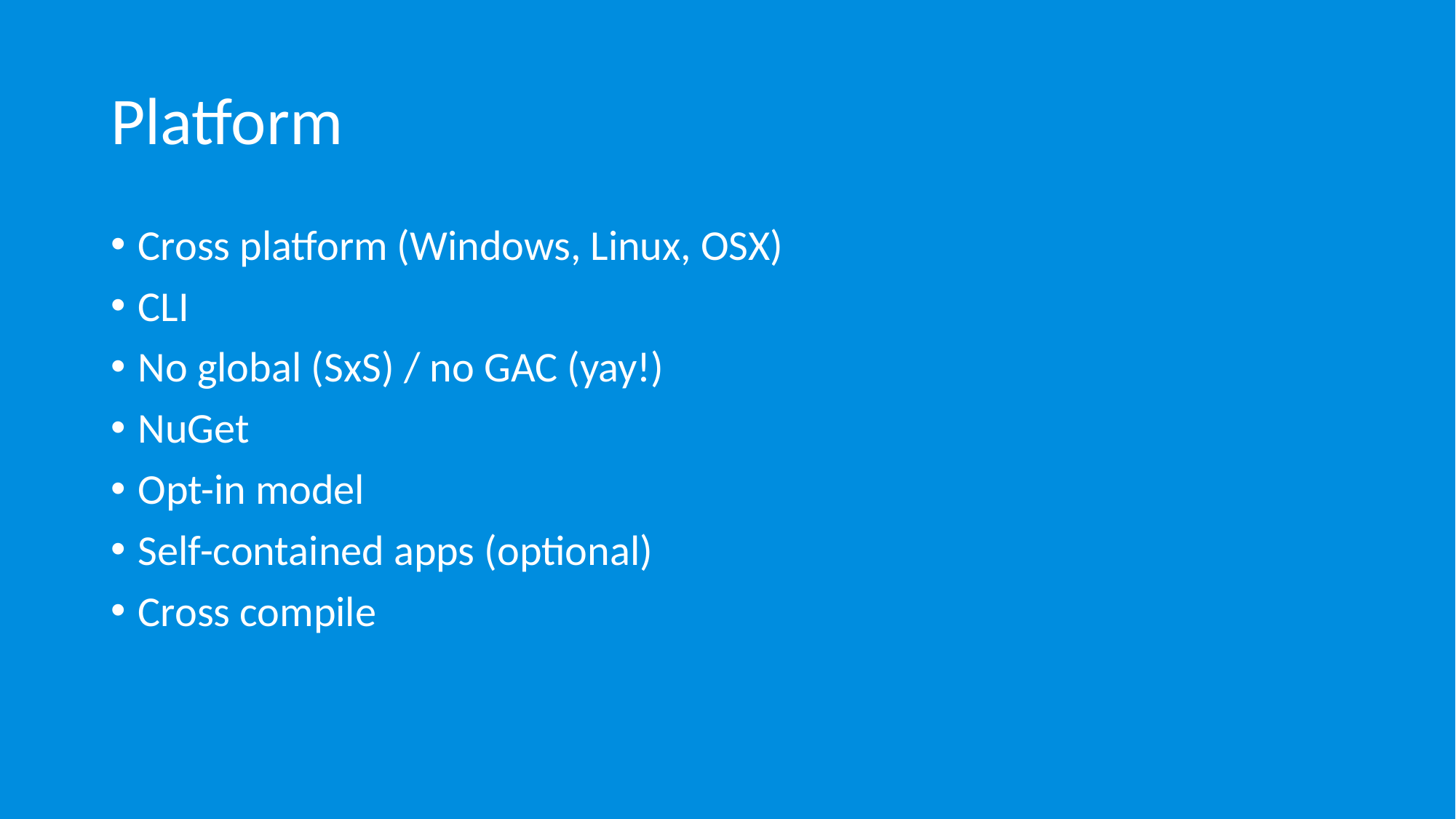

# Platform
Cross platform (Windows, Linux, OSX)
CLI
No global (SxS) / no GAC (yay!)
NuGet
Opt-in model
Self-contained apps (optional)
Cross compile